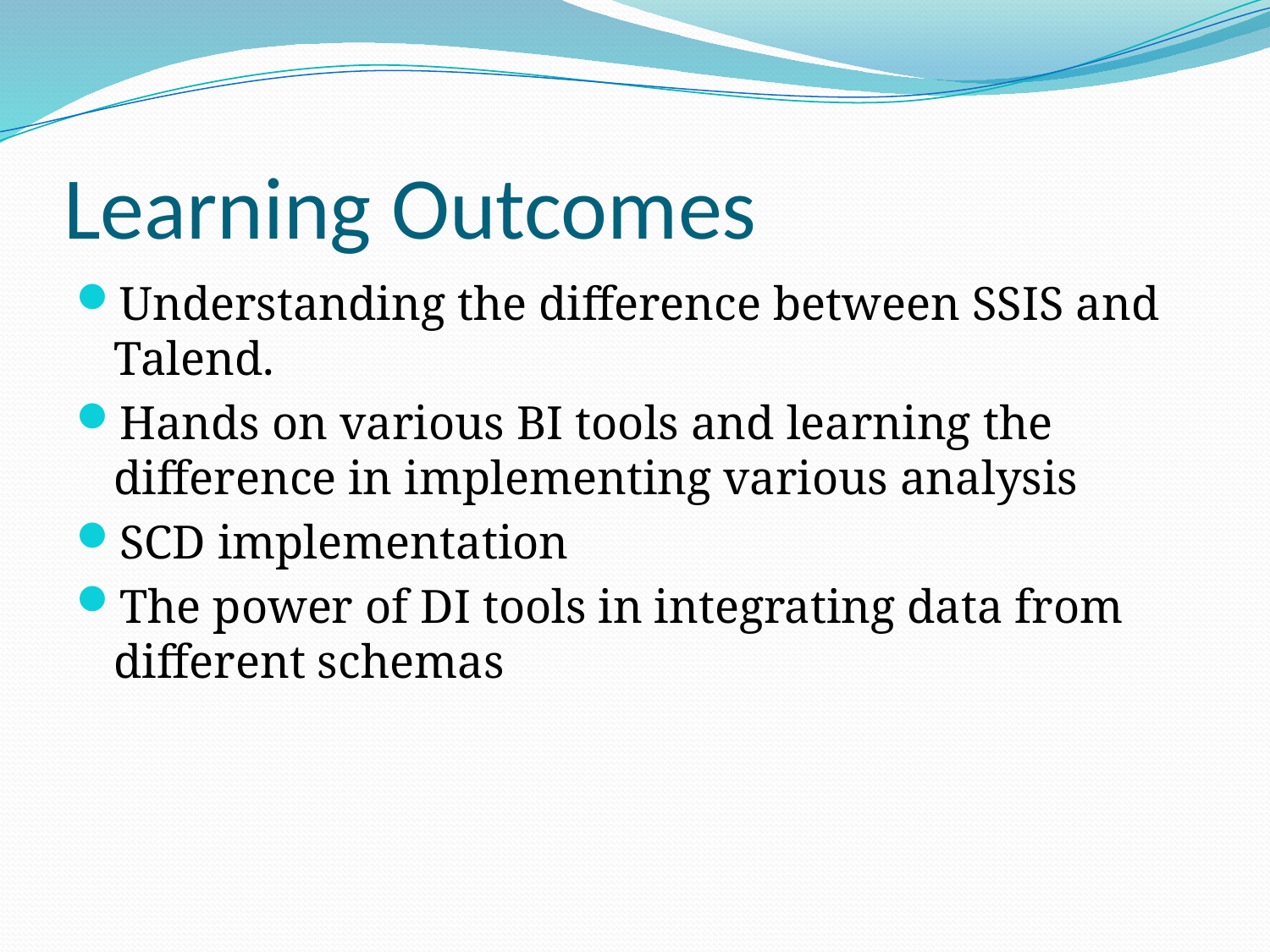

# Learning Outcomes
Understanding the difference between SSIS and Talend.
Hands on various BI tools and learning the difference in implementing various analysis
SCD implementation
The power of DI tools in integrating data from different schemas